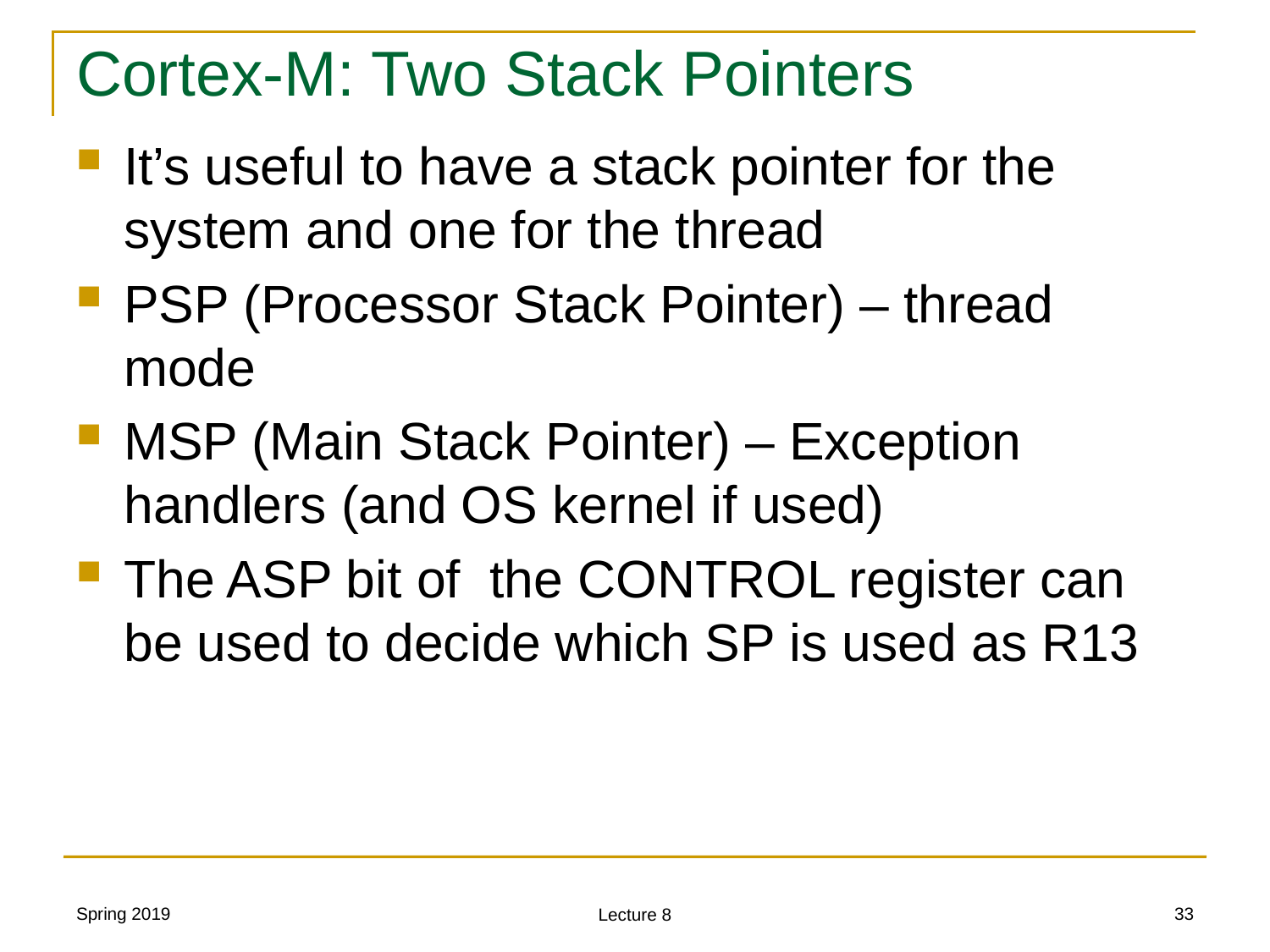

# Cortex-M: Two Stack Pointers
It’s useful to have a stack pointer for the system and one for the thread
PSP (Processor Stack Pointer) – thread mode
MSP (Main Stack Pointer) – Exception handlers (and OS kernel if used)
The ASP bit of  the CONTROL register can be used to decide which SP is used as R13

Spring 2019
33
Lecture 8